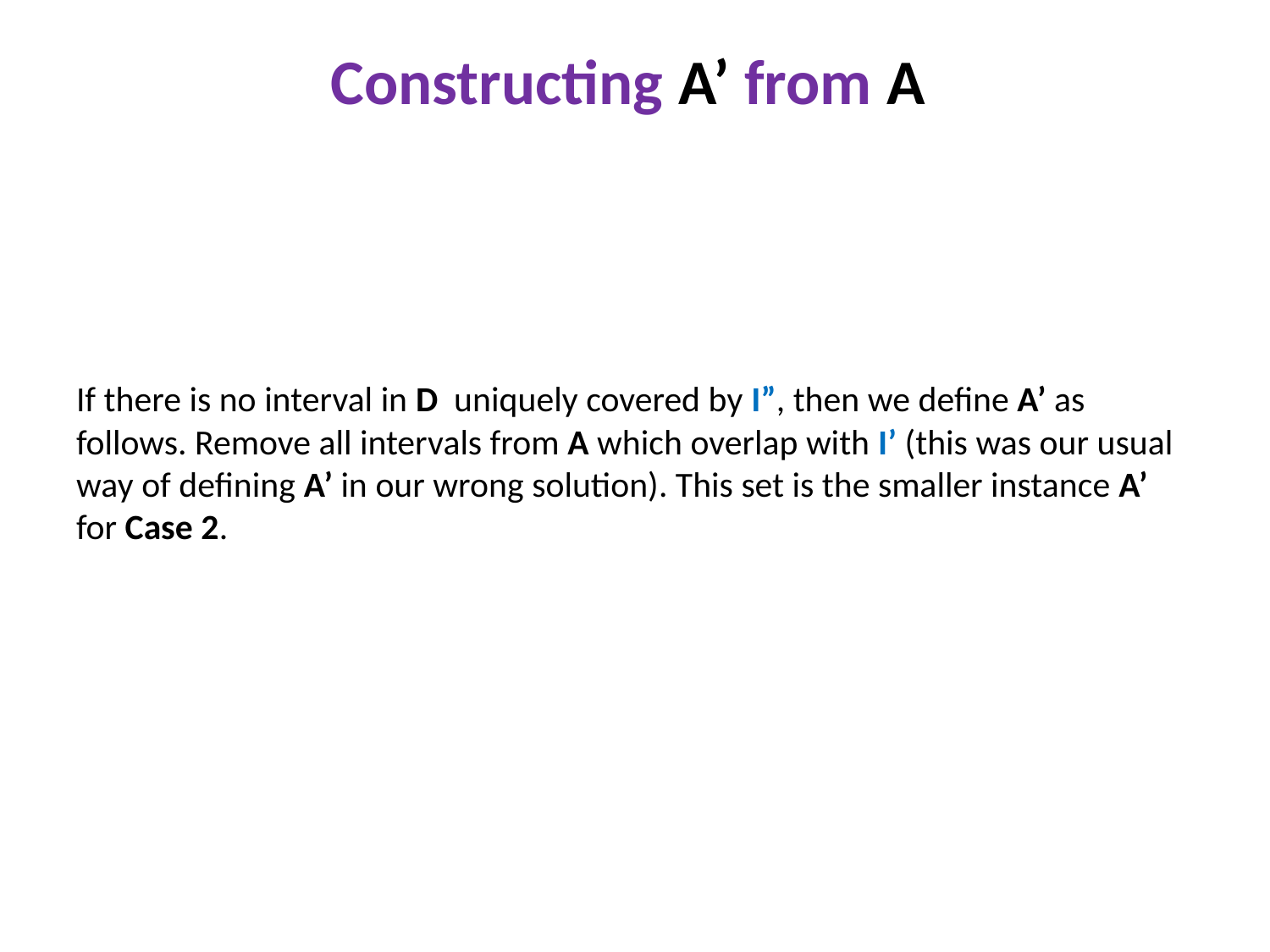

# Constructing A’ from A

If there is no interval in D  uniquely covered by I”, then we define A’ as follows. Remove all intervals from A which overlap with I’ (this was our usual way of defining A’ in our wrong solution). This set is the smaller instance A’  for Case 2.